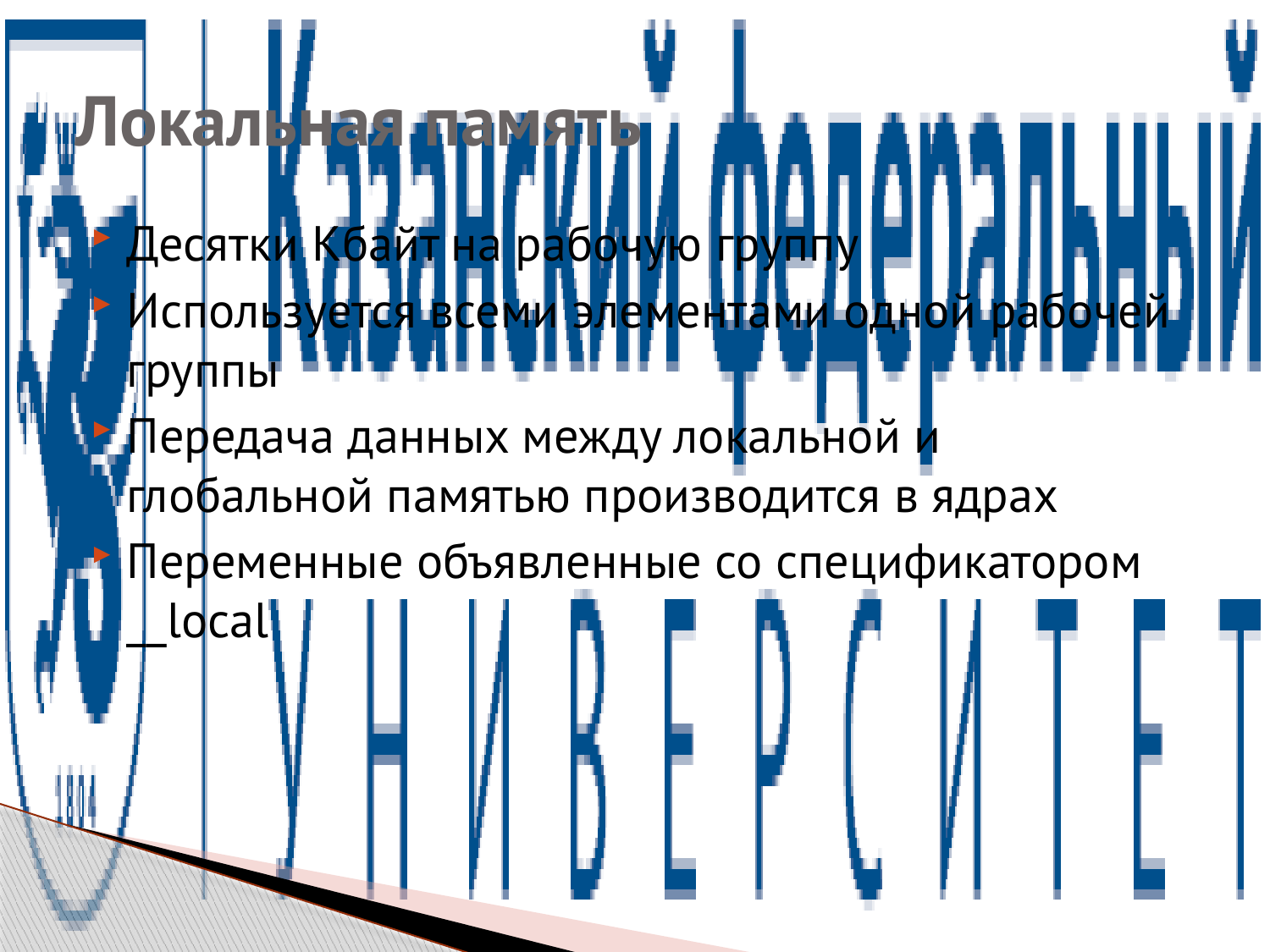

# Локальная память
Десятки Кбайт на рабочую группу
Используется всеми элементами одной рабочей группы
Передача данных между локальной и глобальной памятью производится в ядрах
Переменные объявленные со спецификатором __local